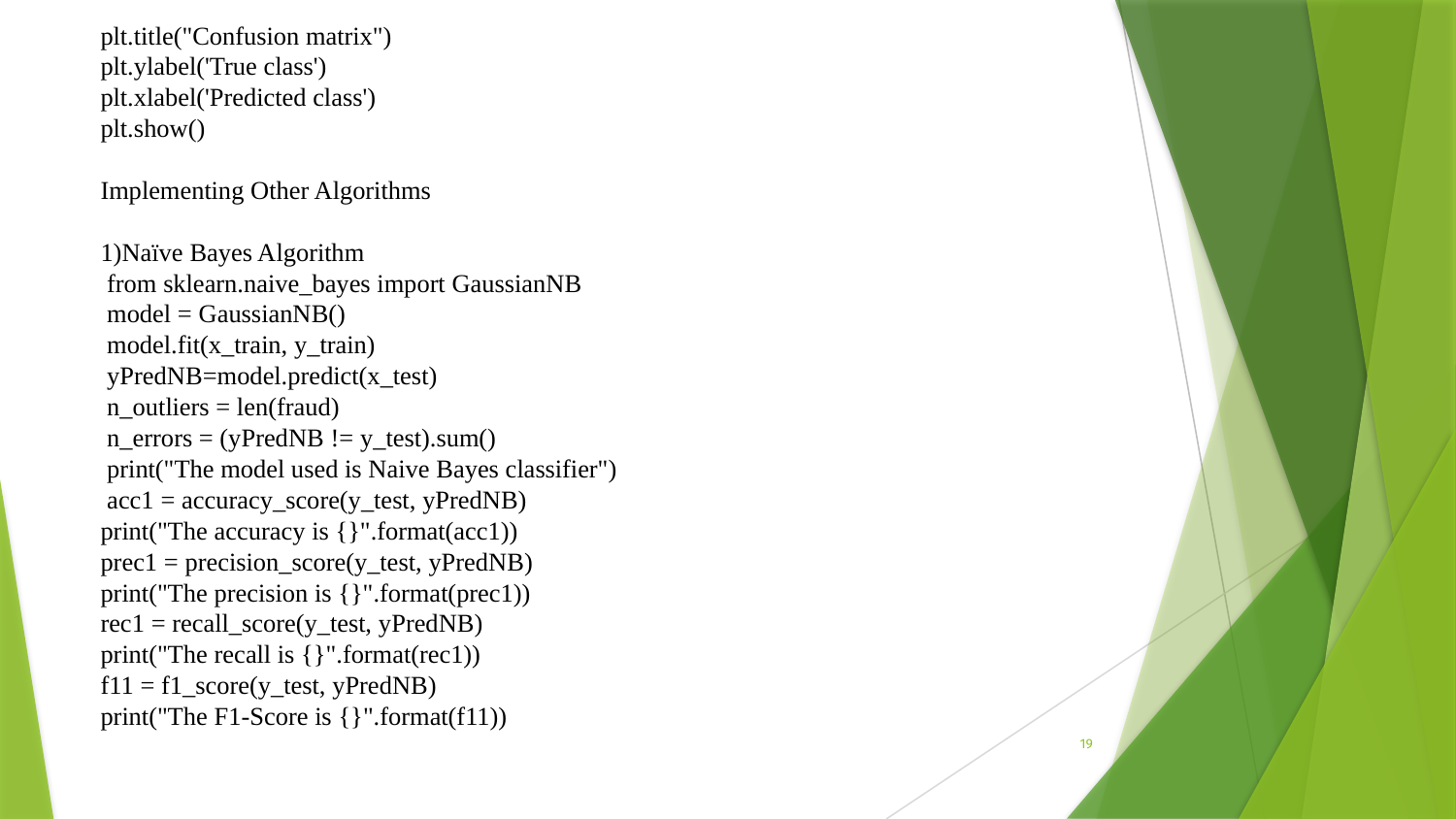

# plt.title("Confusion matrix") plt.ylabel('True class') plt.xlabel('Predicted class') plt.show() Implementing Other Algorithms 1)Naïve Bayes Algorithm from sklearn.naive_bayes import GaussianNB model = GaussianNB() model.fit(x_train, y_train) yPredNB=model.predict(x_test) n_outliers = len(fraud) n_errors = (yPredNB != y_test).sum() print("The model used is Naive Bayes classifier") acc1 = accuracy_score(y_test, yPredNB) print("The accuracy is {}".format(acc1)) prec1 = precision_score(y_test, yPredNB) print("The precision is {}".format(prec1)) rec1 = recall_score(y_test, yPredNB) print("The recall is {}".format(rec1)) f11 = f1_score(y_test, yPredNB) print("The F1-Score is {}".format(f11))
19